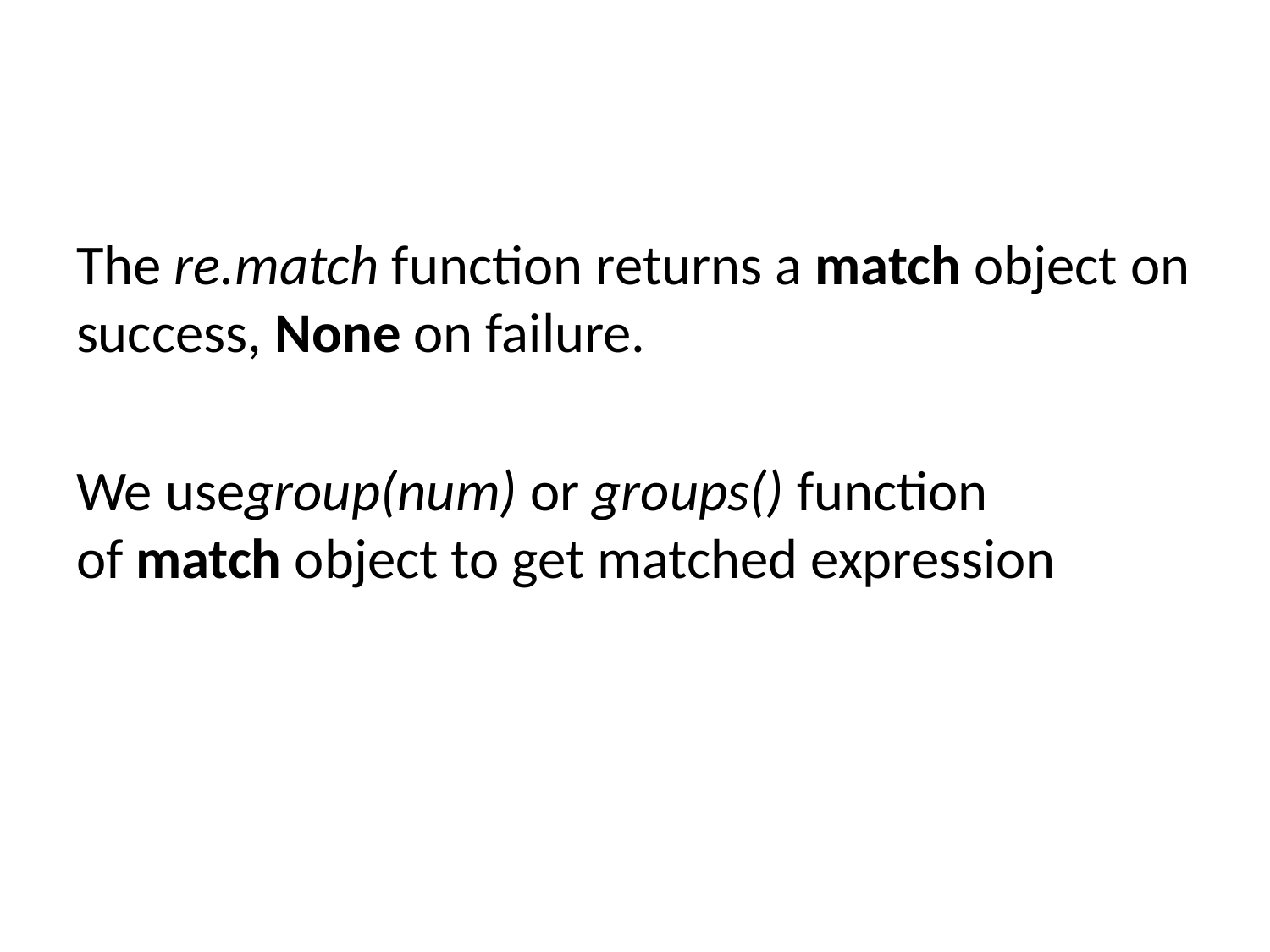

The re.match function returns a match object on success, None on failure.

We usegroup(num) or groups() function of match object to get matched expression